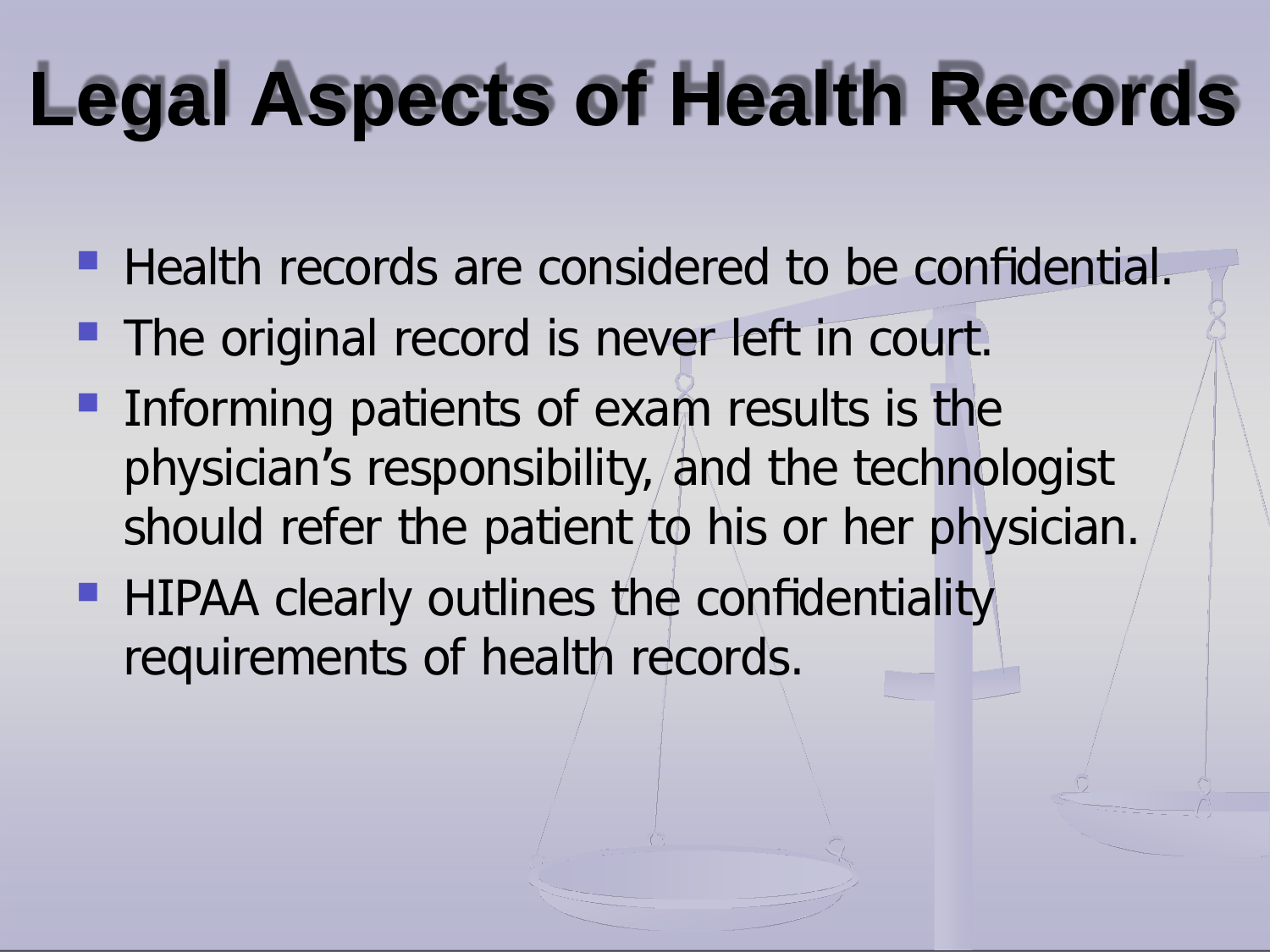

# Legal Aspects of Health Records
Health records are considered to be confidential.
The original record is never left in court.
Informing patients of exam results is the physician’s responsibility, and the technologist should refer the patient to his or her physician.
HIPAA clearly outlines the confidentiality requirements of health records.